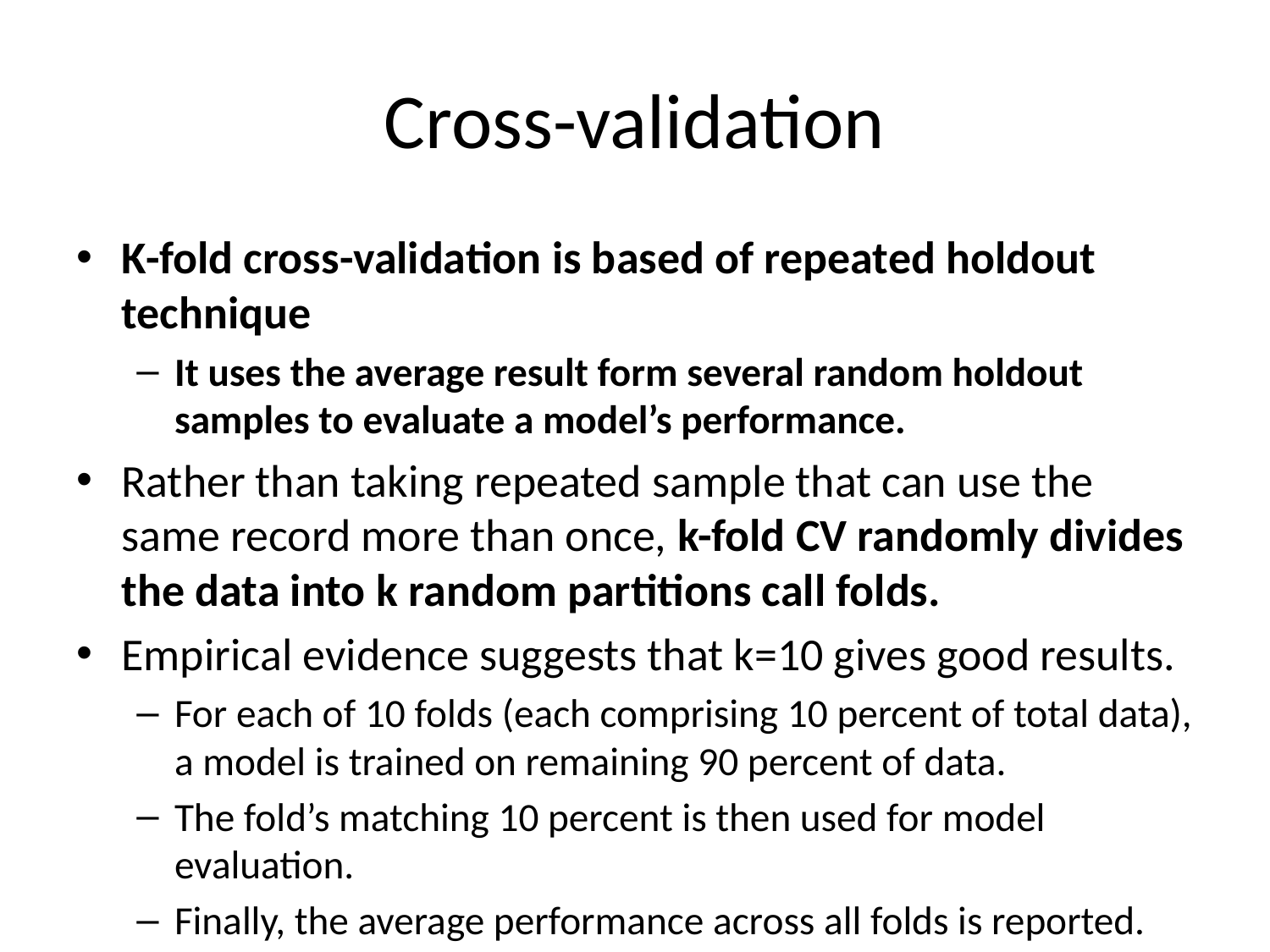

# Cross-validation
K-fold cross-validation is based of repeated holdout technique
It uses the average result form several random holdout samples to evaluate a model’s performance.
Rather than taking repeated sample that can use the same record more than once, k-fold CV randomly divides the data into k random partitions call folds.
Empirical evidence suggests that k=10 gives good results.
For each of 10 folds (each comprising 10 percent of total data), a model is trained on remaining 90 percent of data.
The fold’s matching 10 percent is then used for model evaluation.
Finally, the average performance across all folds is reported.